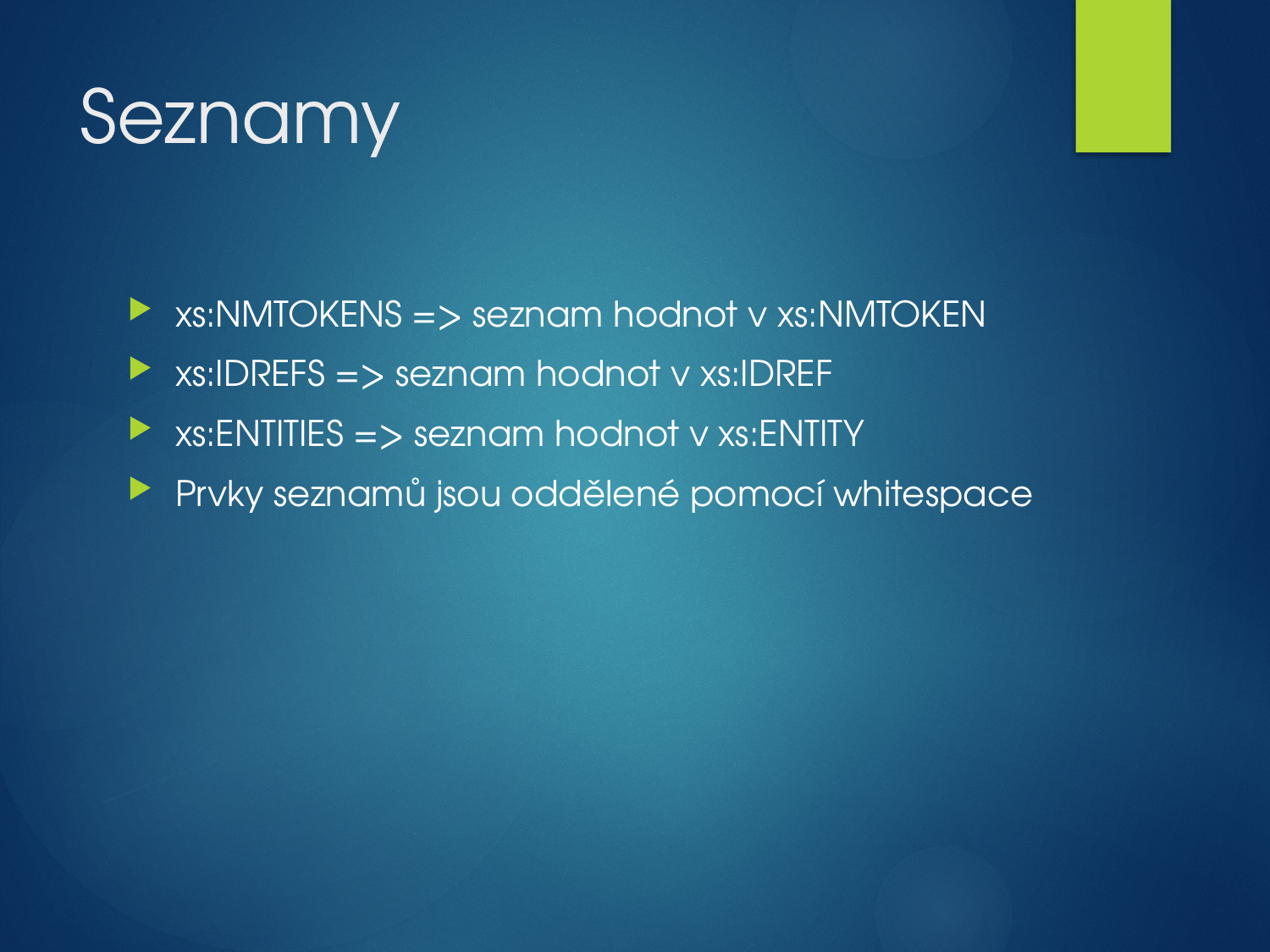

# Seznamy
xs:NMTOKENS => seznam hodnot v xs:NMTOKEN
xs:IDREFS => seznam hodnot v xs:IDREF
xs:ENTITIES => seznam hodnot v xs:ENTITY
Prvky seznamů jsou oddělené pomocí whitespace